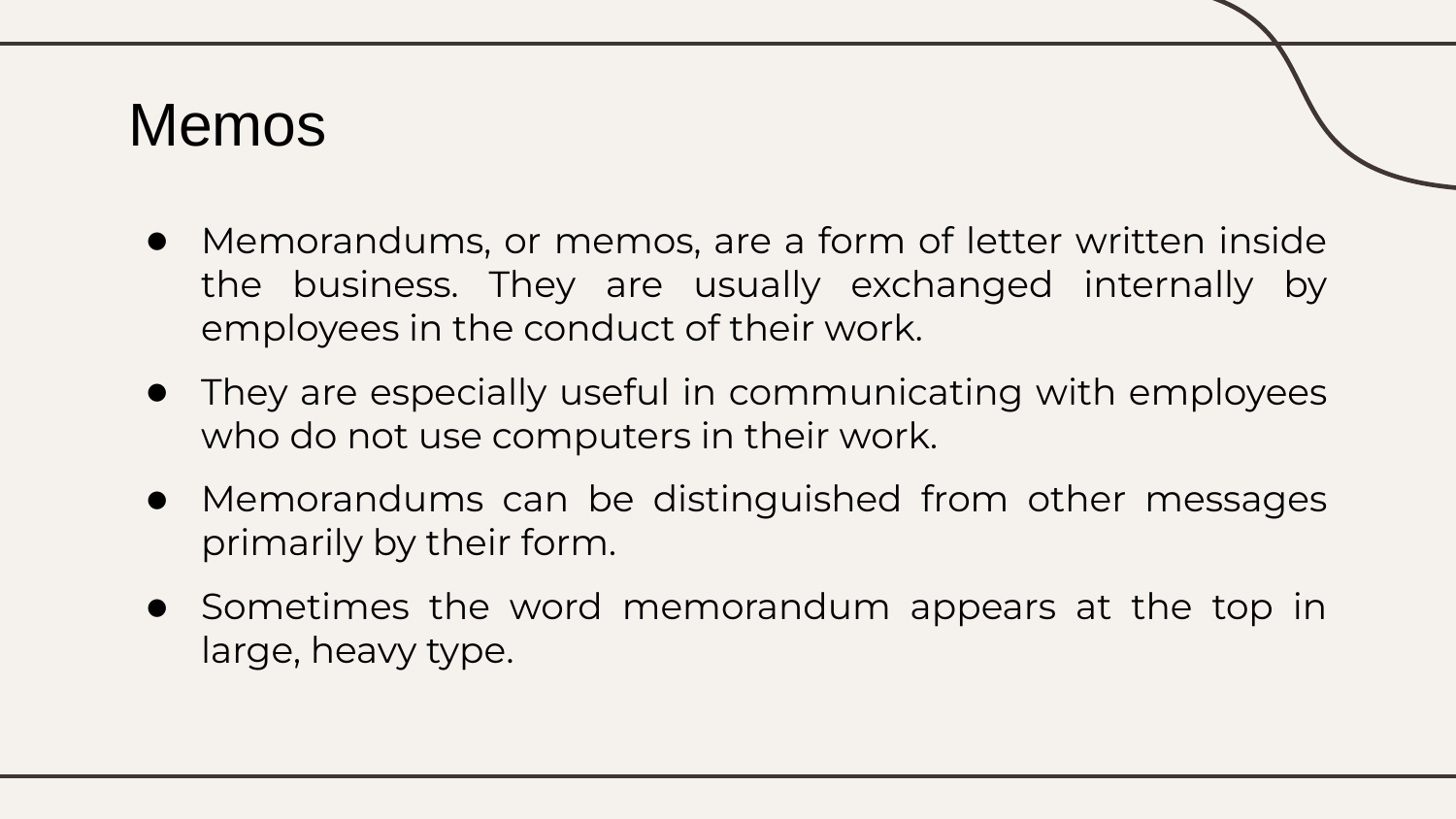

# Memos
Memorandums, or memos, are a form of letter written inside the business. They are usually exchanged internally by employees in the conduct of their work.
They are especially useful in communicating with employees who do not use computers in their work.
Memorandums can be distinguished from other messages primarily by their form.
Sometimes the word memorandum appears at the top in large, heavy type.